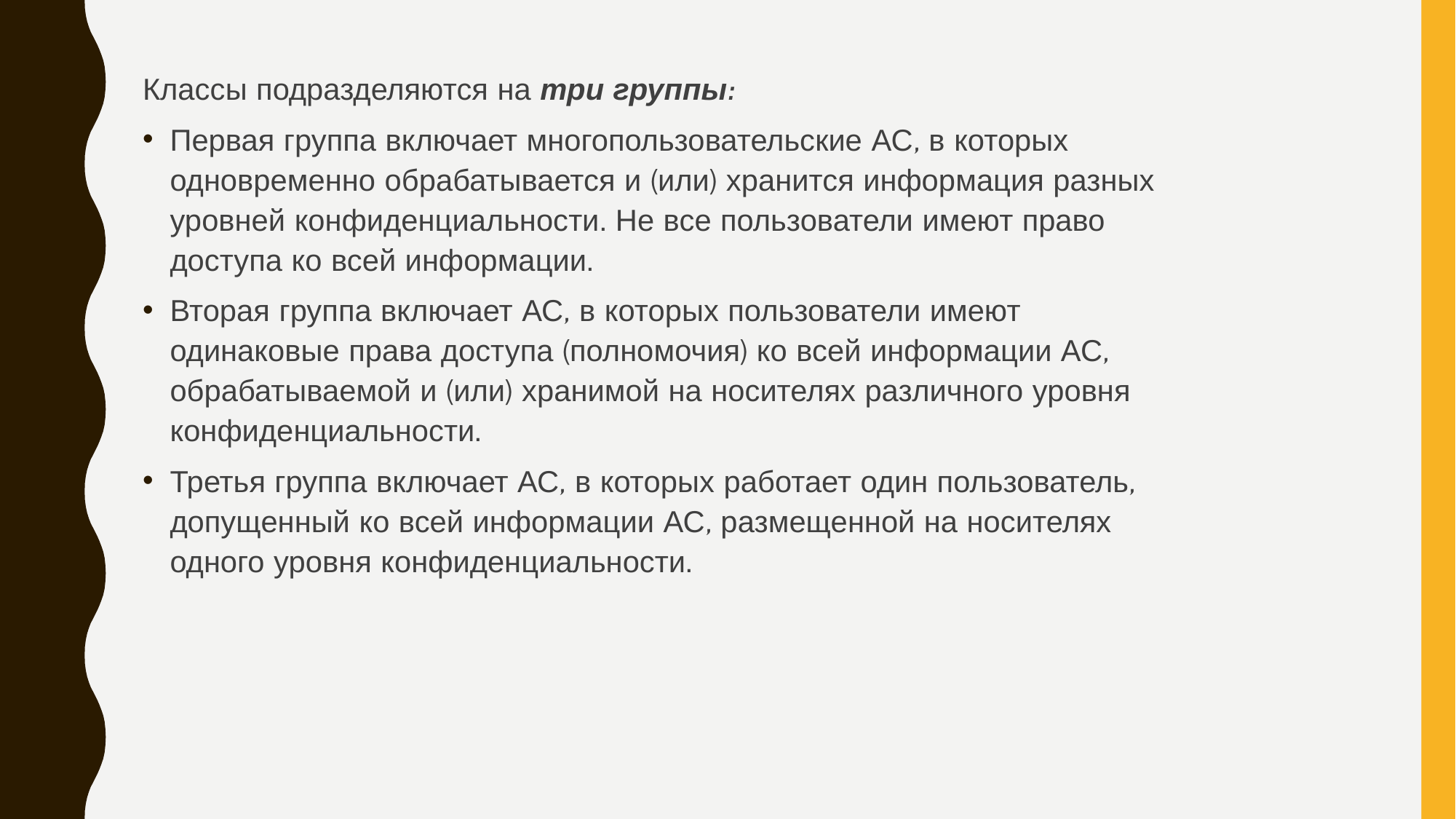

Классы подразделяются на три группы:
Первая группа включает многопользовательские АС, в которых одновременно обрабатывается и (или) хранится информация разных уровней конфиденциальности. Не все пользователи имеют право доступа ко всей информации.
Вторая группа включает АС, в которых пользователи имеют одинаковые права доступа (полномочия) ко всей информации АС, обрабатываемой и (или) хранимой на носителях различного уровня конфиденциальности.
Третья группа включает АС, в которых работает один пользователь, допущенный ко всей информации АС, размещенной на носителях одного уровня конфиденциальности.